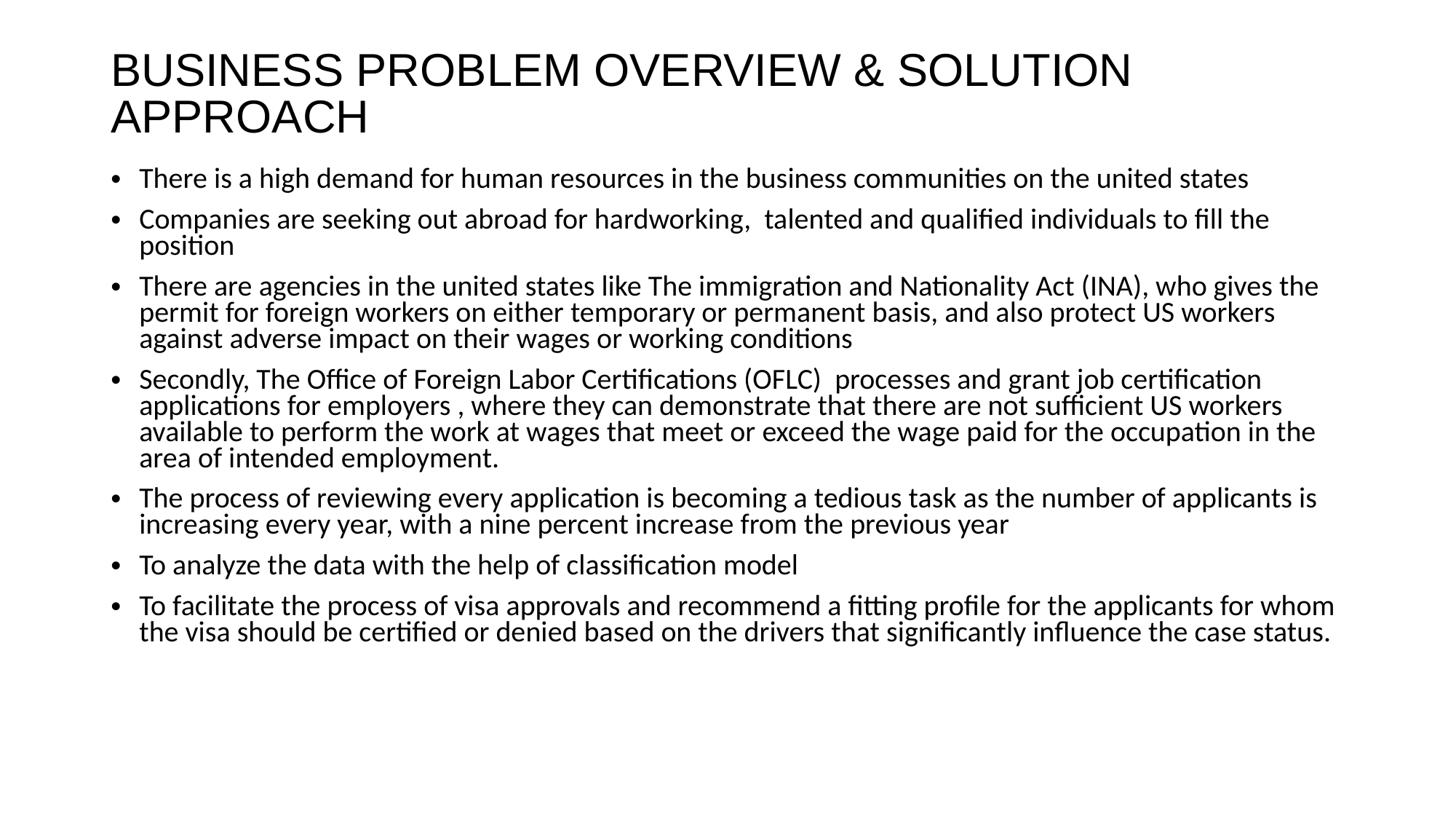

# BUSINESS PROBLEM OVERVIEW & SOLUTION APPROACH
There is a high demand for human resources in the business communities on the united states
Companies are seeking out abroad for hardworking,  talented and qualified individuals to fill the position
There are agencies in the united states like The immigration and Nationality Act (INA), who gives the permit for foreign workers on either temporary or permanent basis, and also protect US workers against adverse impact on their wages or working conditions
Secondly, The Office of Foreign Labor Certifications (OFLC)  processes and grant job certification applications for employers , where they can demonstrate that there are not sufficient US workers available to perform the work at wages that meet or exceed the wage paid for the occupation in the area of intended employment.
The process of reviewing every application is becoming a tedious task as the number of applicants is increasing every year, with a nine percent increase from the previous year
To analyze the data with the help of classification model
To facilitate the process of visa approvals and recommend a fitting profile for the applicants for whom the visa should be certified or denied based on the drivers that significantly influence the case status.